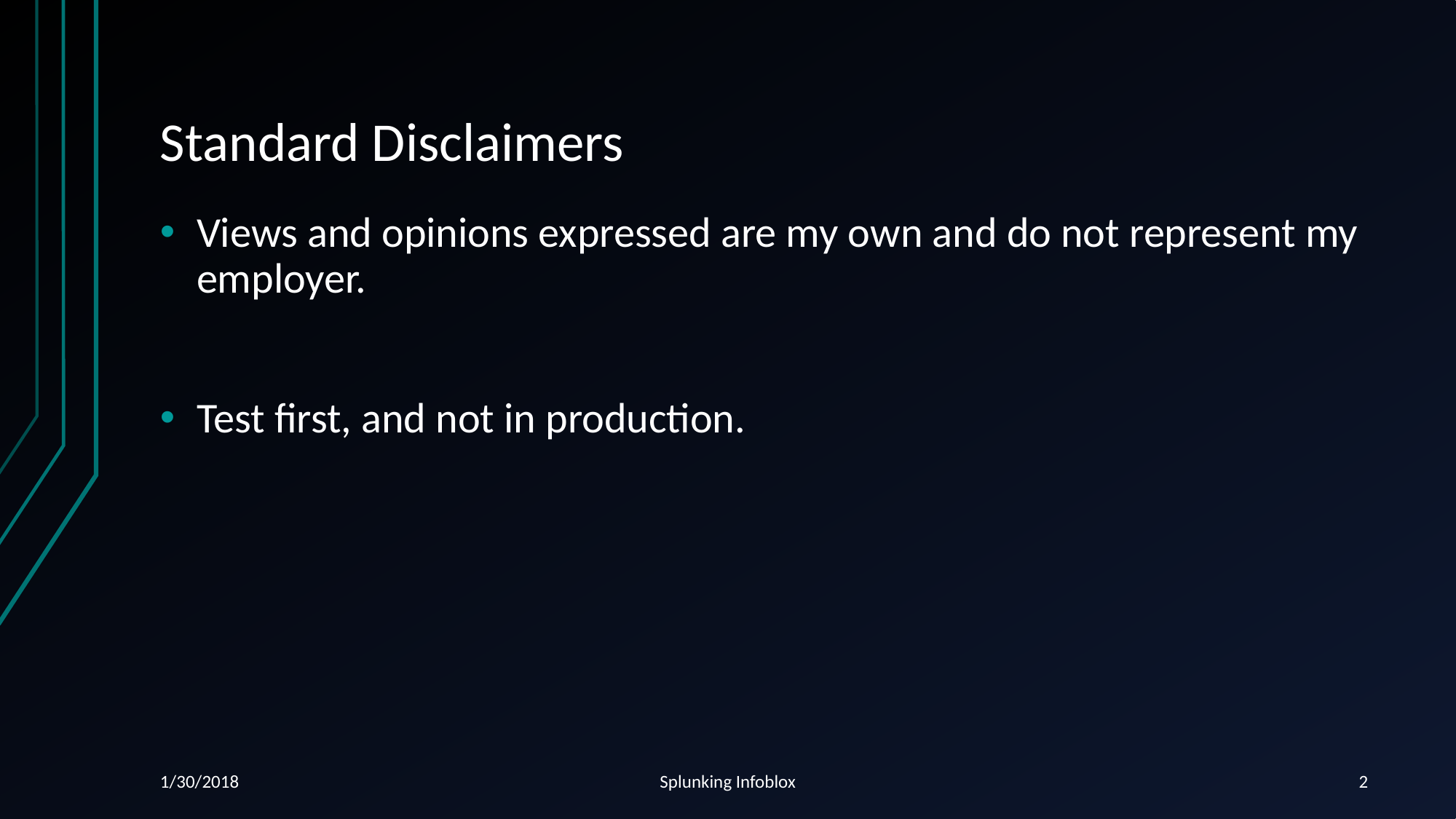

# Standard Disclaimers
Views and opinions expressed are my own and do not represent my employer.

Test first, and not in production.

1/30/2018
Splunking Infoblox
2